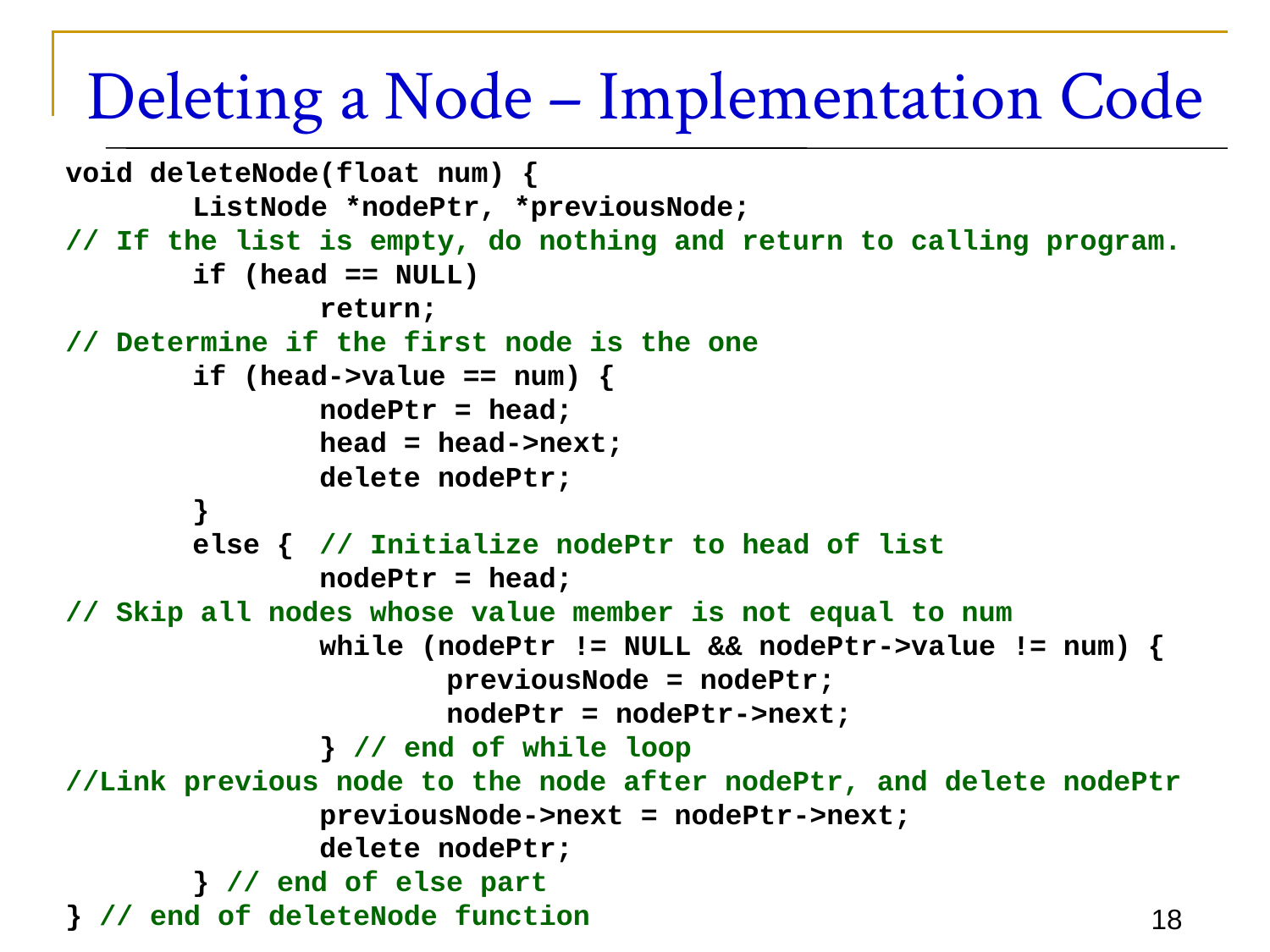

# Deleting a Node – Implementation Code
void deleteNode(float num) {
	ListNode *nodePtr, *previousNode;
// If the list is empty, do nothing and return to calling program.
	if (head == NULL)
		return;
// Determine if the first node is the one
	if (head->value == num) {
		nodePtr = head;
		head = head->next;
		delete nodePtr;
	}
	else {	// Initialize nodePtr to head of list
		nodePtr = head;
// Skip all nodes whose value member is not equal to num
		while (nodePtr != NULL && nodePtr->value != num) {
			previousNode = nodePtr;
			nodePtr = nodePtr->next;
		} // end of while loop
//Link previous node to the node after nodePtr, and delete nodePtr
		previousNode->next = nodePtr->next;
		delete nodePtr;
	} // end of else part
} // end of deleteNode function